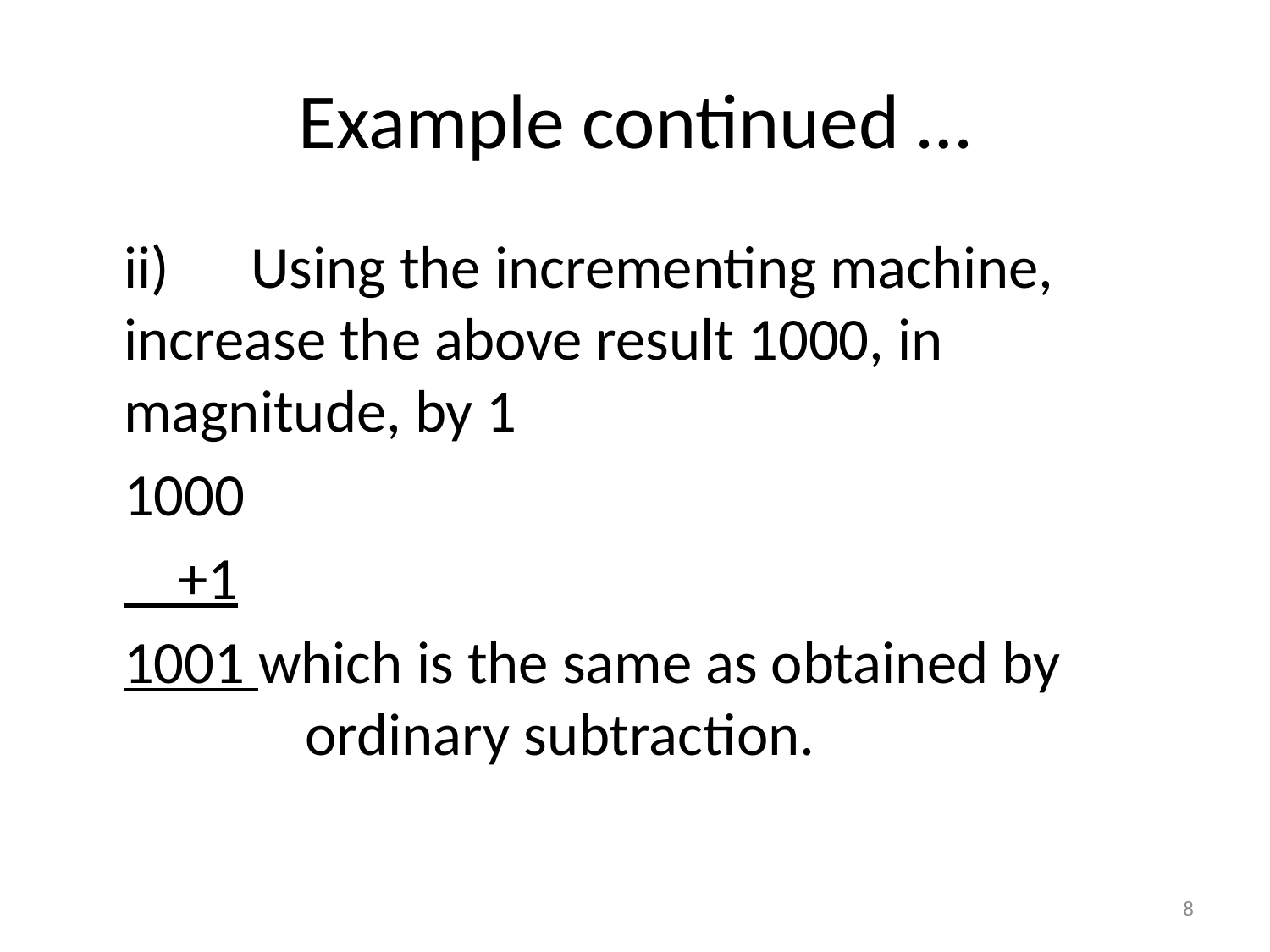

# Example continued …
	ii)	Using the incrementing machine, increase the above result 1000, in magnitude, by 1
	1000
	    +1
	1001 which is the same as obtained by 		    ordinary subtraction.
8